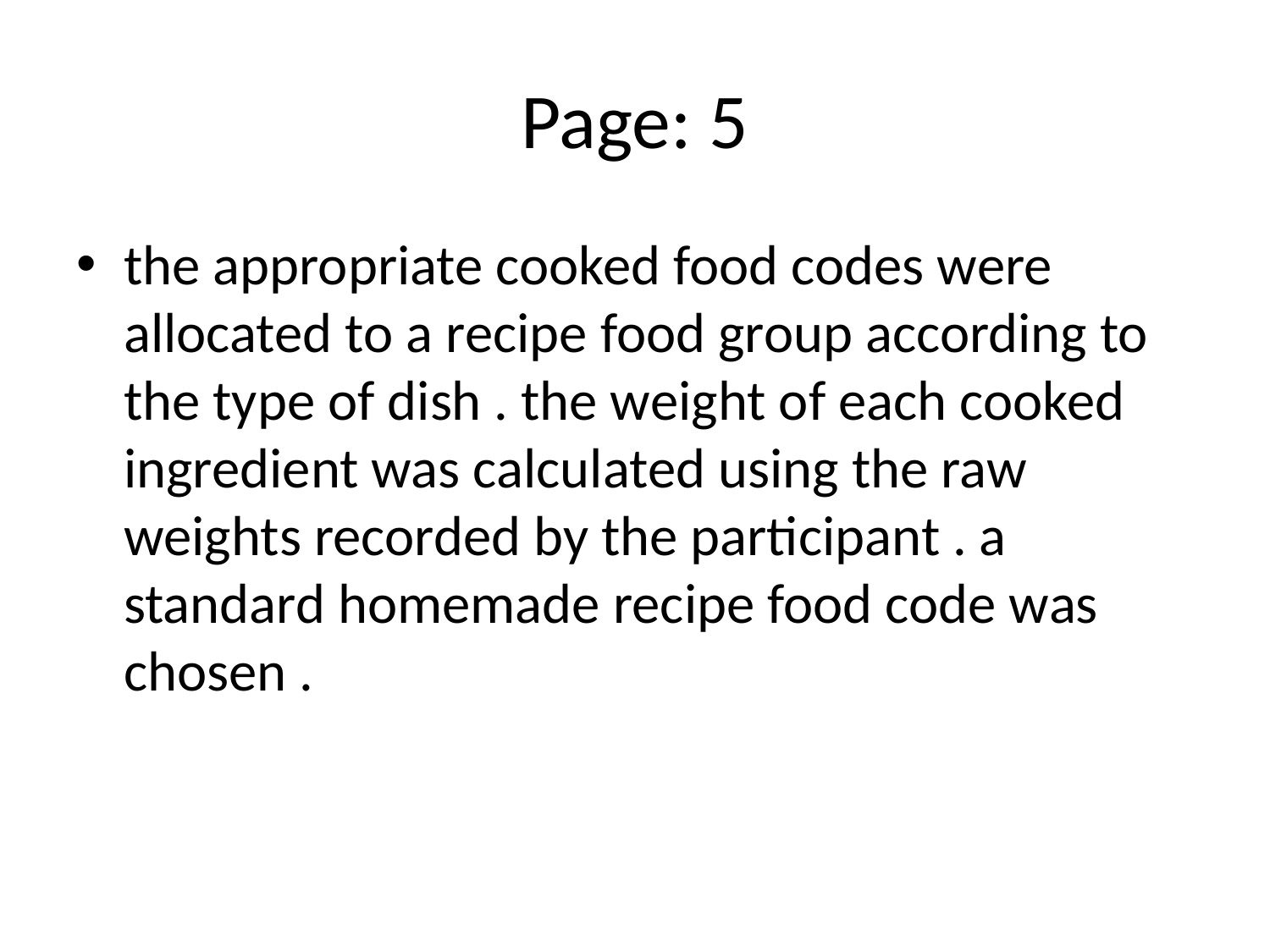

# Page: 5
the appropriate cooked food codes were allocated to a recipe food group according to the type of dish . the weight of each cooked ingredient was calculated using the raw weights recorded by the participant . a standard homemade recipe food code was chosen .